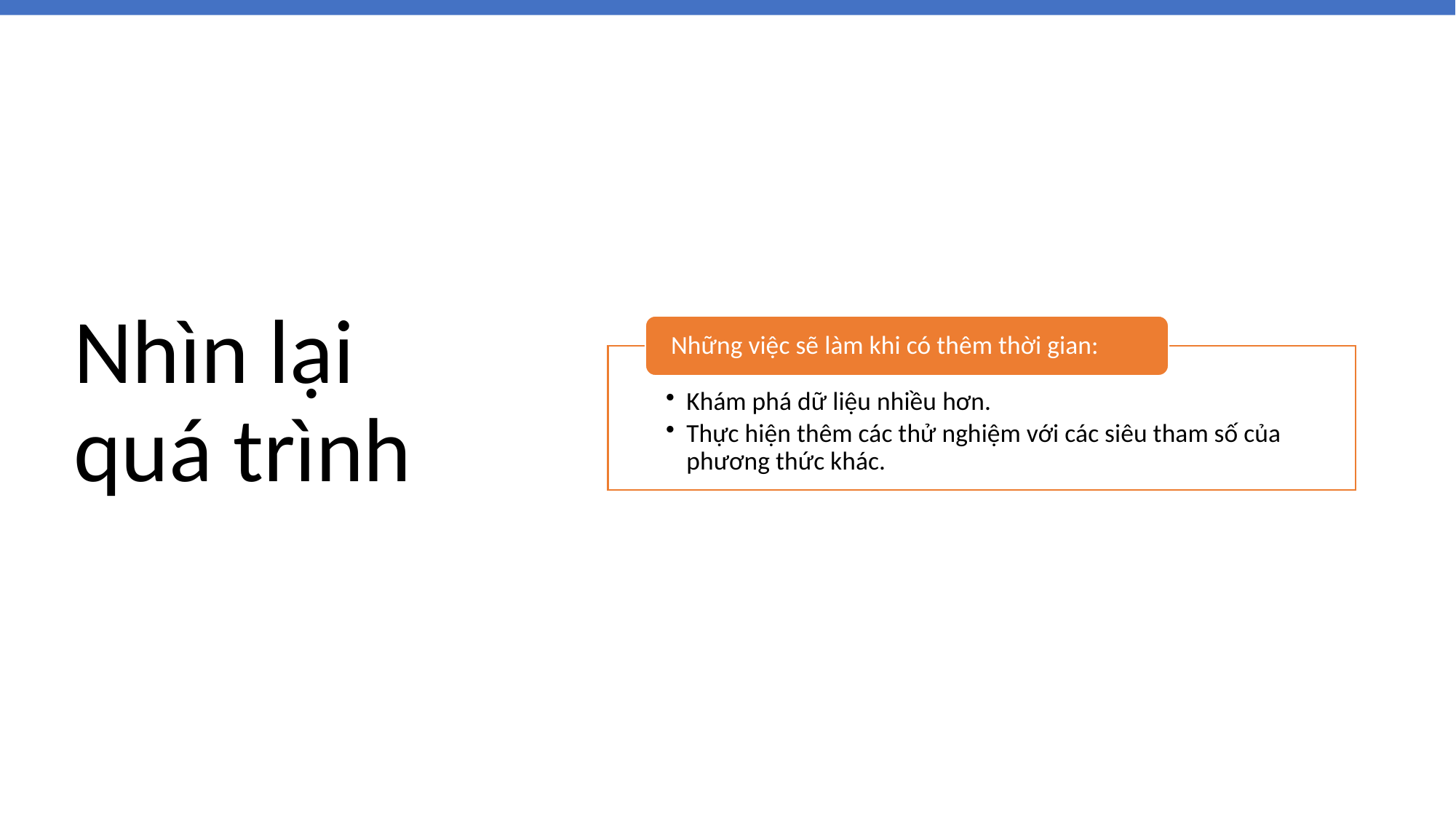

# Nhìn lại quá trình
Khám phá dữ liệu nhiều hơn.
Thực hiện thêm các thử nghiệm với các siêu tham số của phương thức khác.
Những việc sẽ làm khi có thêm thời gian: